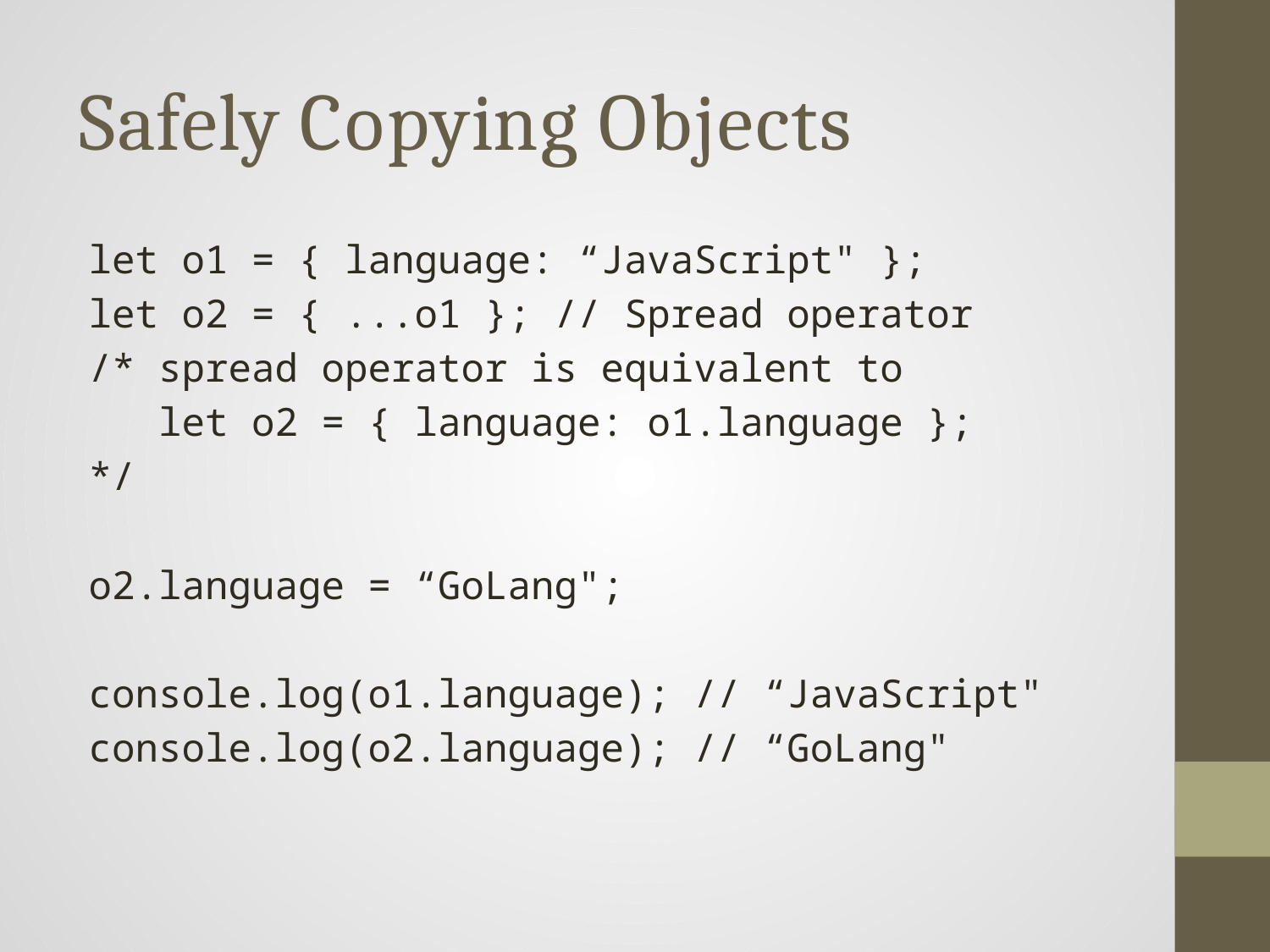

# Safely Copying Objects
let o1 = { language: “JavaScript" };
let o2 = { ...o1 }; // Spread operator
/* spread operator is equivalent to
   let o2 = { language: o1.language };
*/

o2.language = “GoLang";

console.log(o1.language); // “JavaScript"
console.log(o2.language); // “GoLang"